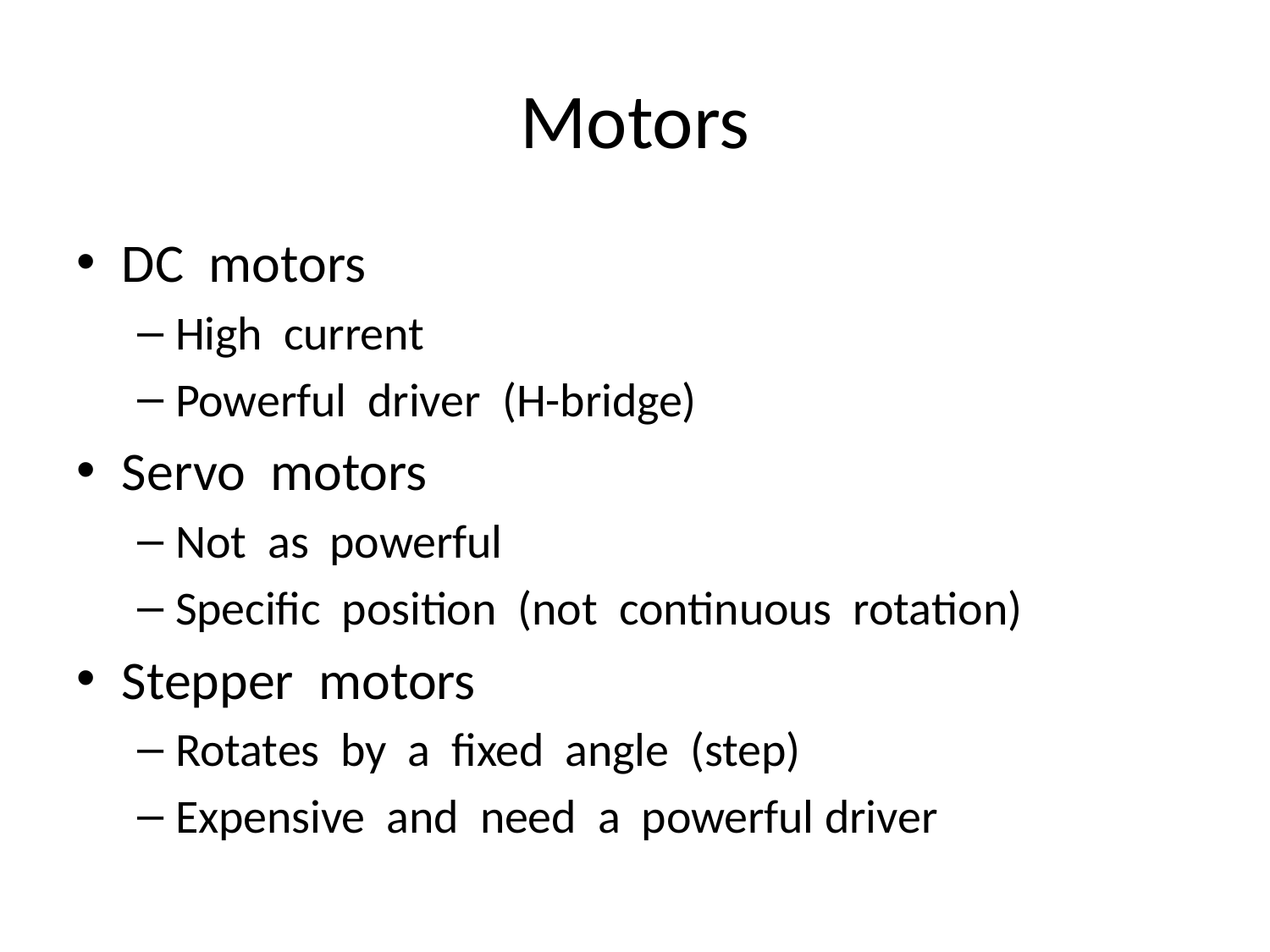

# Motors
DC  motors
High  current
Powerful  driver  (H-bridge)
Servo  motors
Not  as  powerful
Specific  position  (not  continuous  rotation)
Stepper  motors
Rotates  by  a  fixed  angle  (step)
Expensive  and  need  a  powerful driver